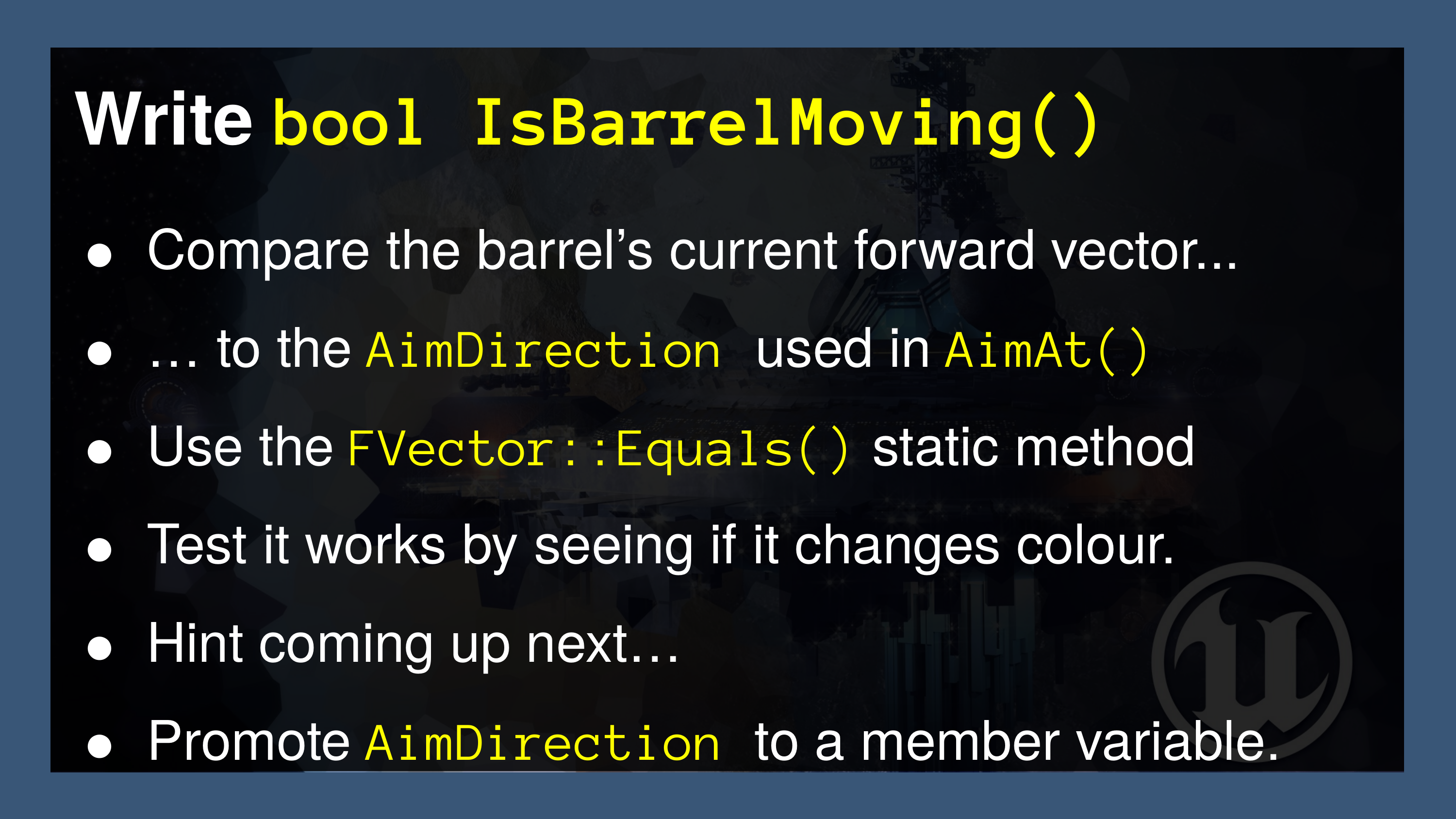

Write bool IsBarrelMoving()
Compare the barrel’s current forward vector...
… to the AimDirection used in AimAt()
Use the FVector::Equals() static method
Test it works by seeing if it changes colour.
Hint coming up next…
Promote AimDirection to a member variable.